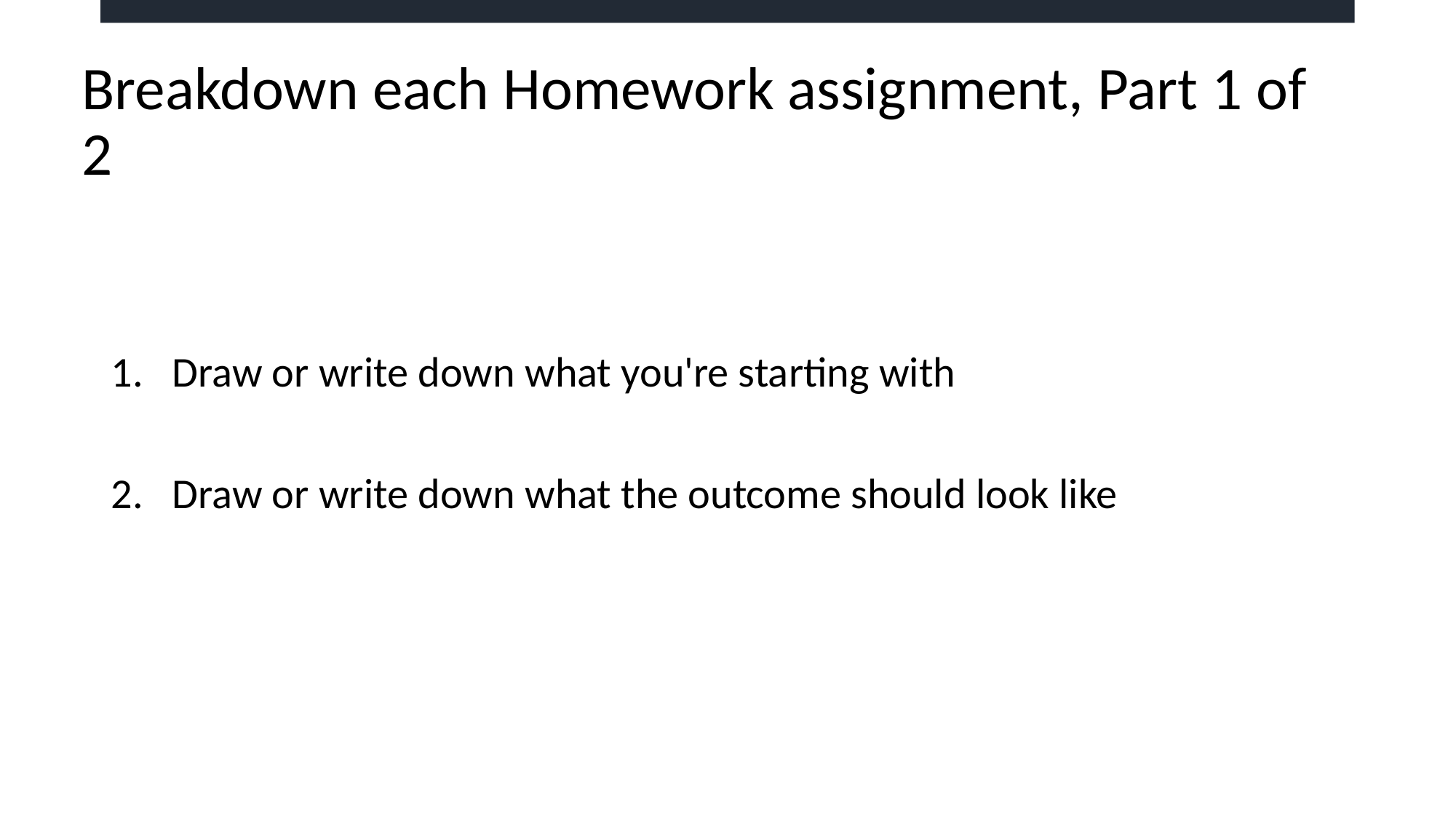

# Breakdown each Homework assignment, Part 1 of 2

Draw or write down what you're starting with

Draw or write down what the outcome should look like